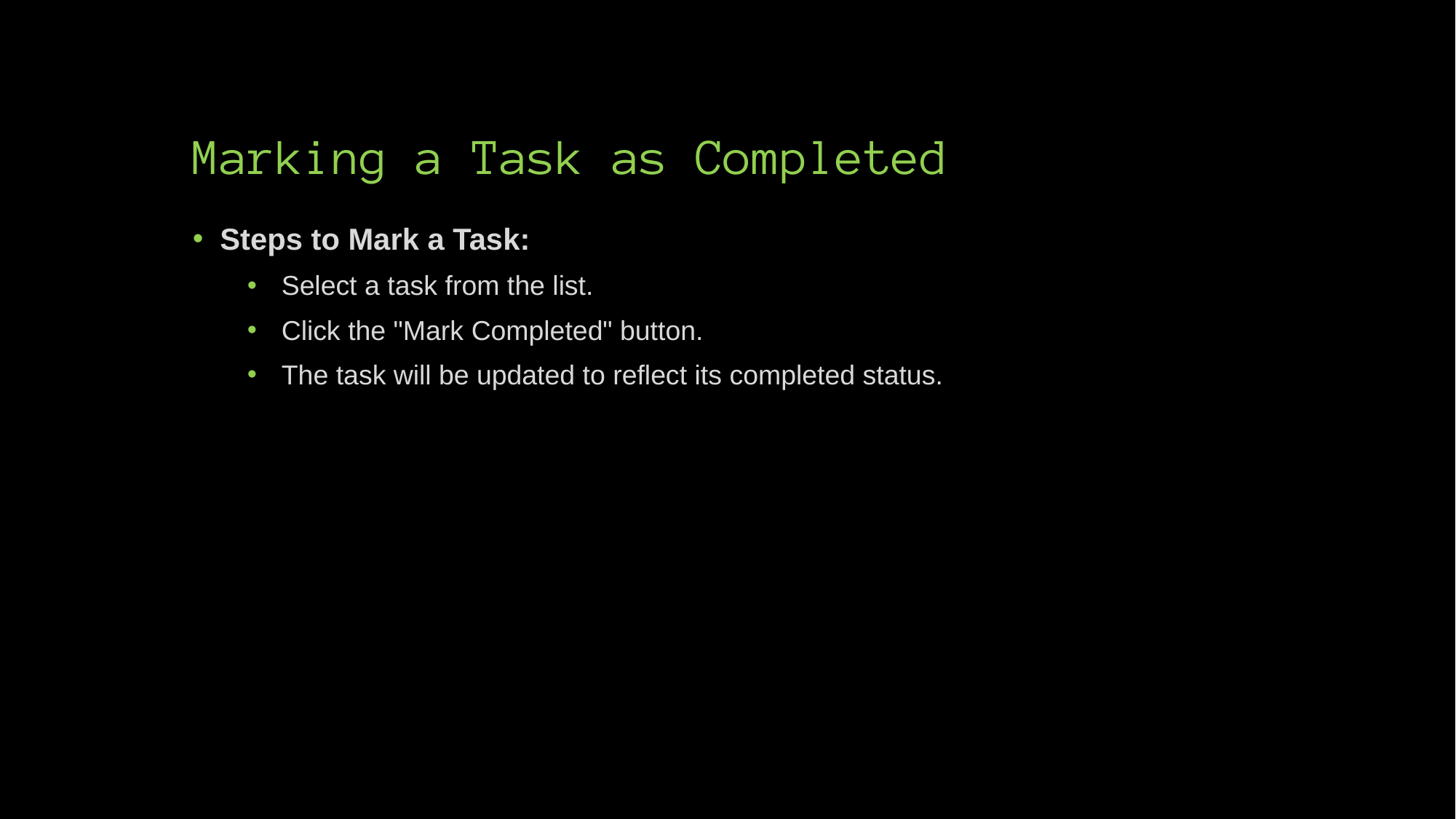

# Marking a Task as Completed
Steps to Mark a Task:
Select a task from the list.
Click the "Mark Completed" button.
The task will be updated to reflect its completed status.